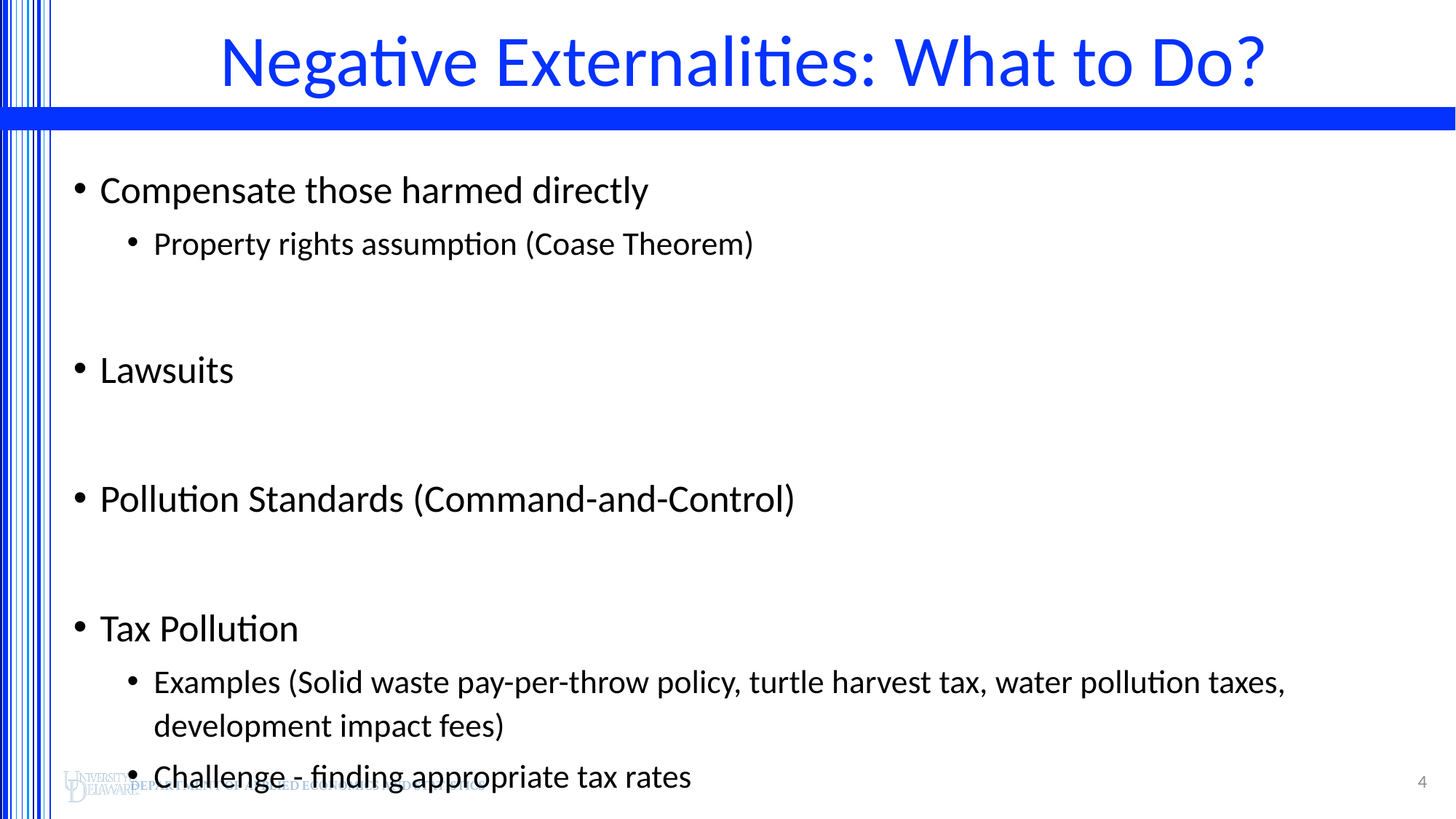

# Negative Externalities: What to Do?
Compensate those harmed directly
Property rights assumption (Coase Theorem)

Lawsuits

Pollution Standards (Command-and-Control)

Tax Pollution
Examples (Solid waste pay-per-throw policy, turtle harvest tax, water pollution taxes, development impact fees)
Challenge - finding appropriate tax rates
4